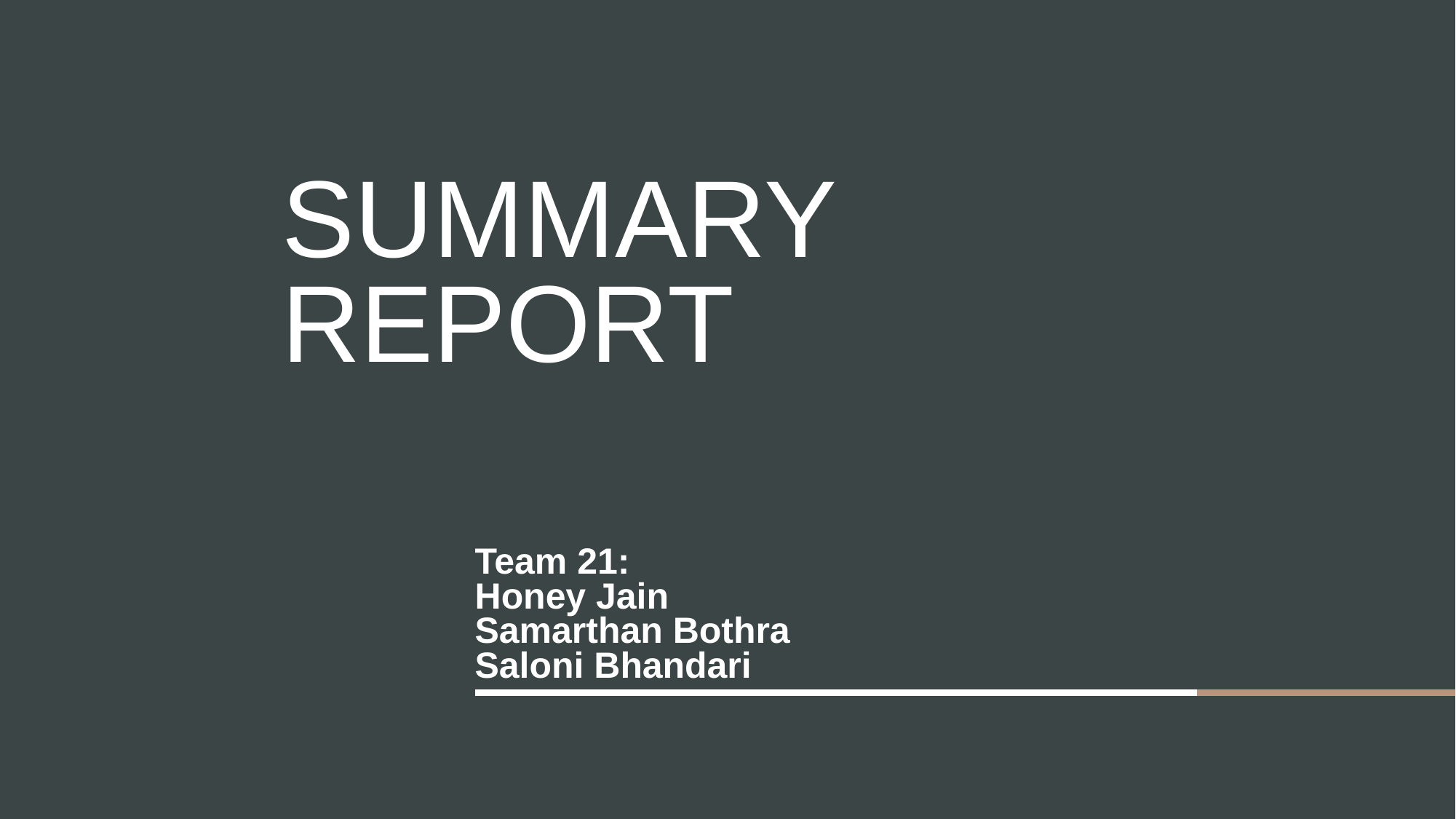

# Summary REPORT
Team 21:
Honey Jain
Samarthan Bothra
Saloni Bhandari